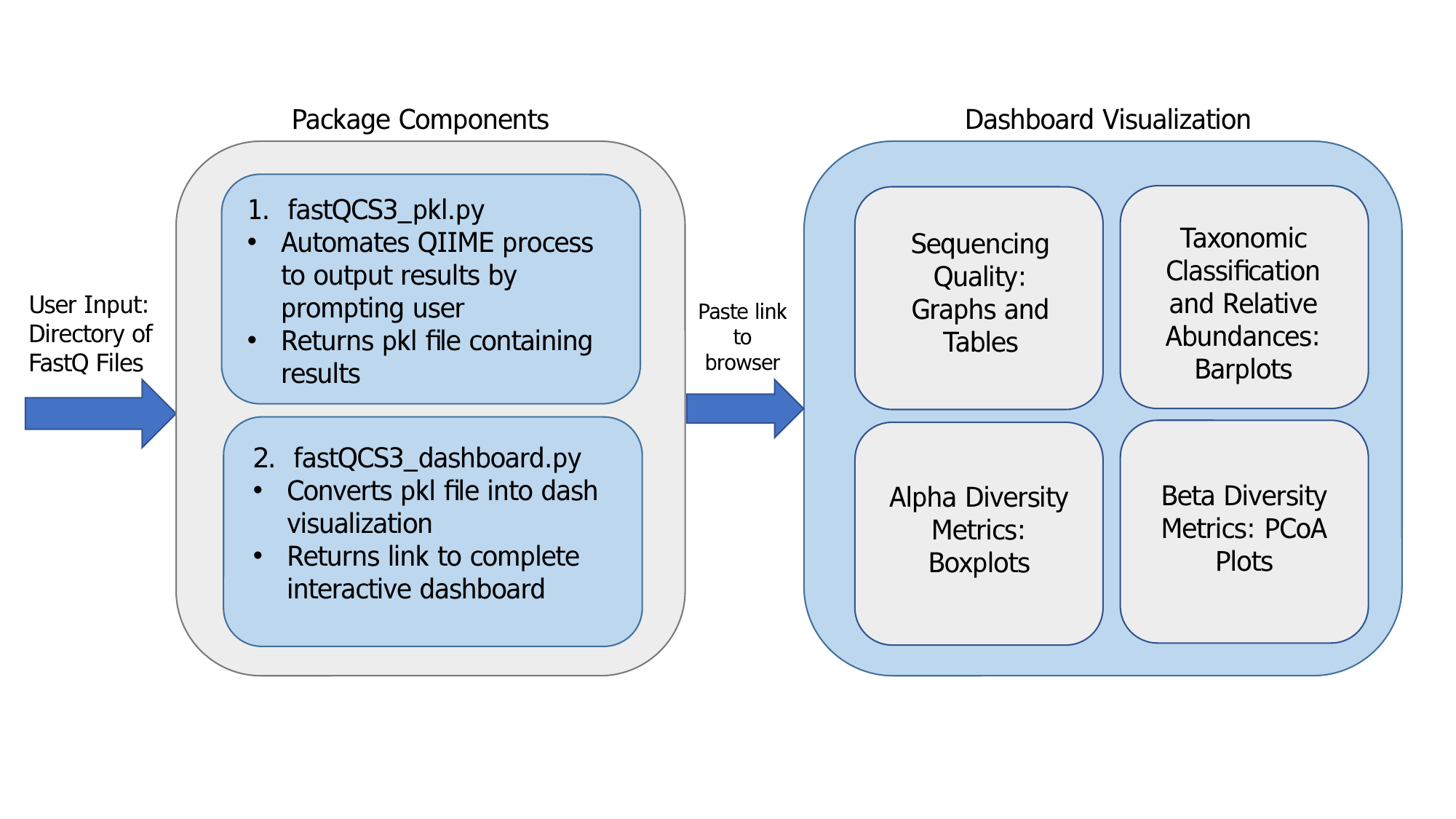

Package Components
Dashboard Visualization

fastQCS3_pkl.py
Automates QIIME process to output results by prompting user
Returns pkl file containing results

Taxonomic Classification and Relative Abundances: Barplots
Sequencing Quality: Graphs and Tables
User Input:
Directory of FastQ Files
Paste link to browser

fastQCS3_dashboard.py
Converts pkl file into dash visualization
Returns link to complete interactive dashboard
Beta Diversity Metrics: PCoA Plots
Alpha Diversity
Metrics: Boxplots